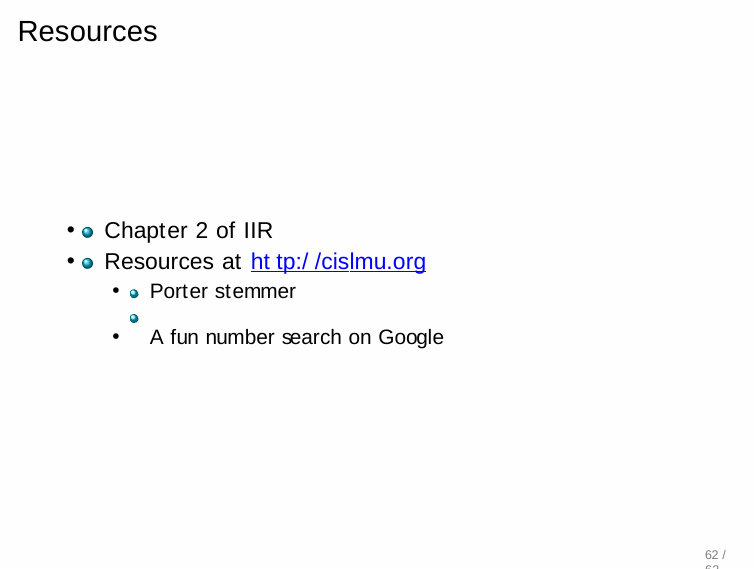

# Resources
Chapter 2 of IIR
Resources at http://cislmu.org
Porter stemmer
A fun number search on Google

62 / 62